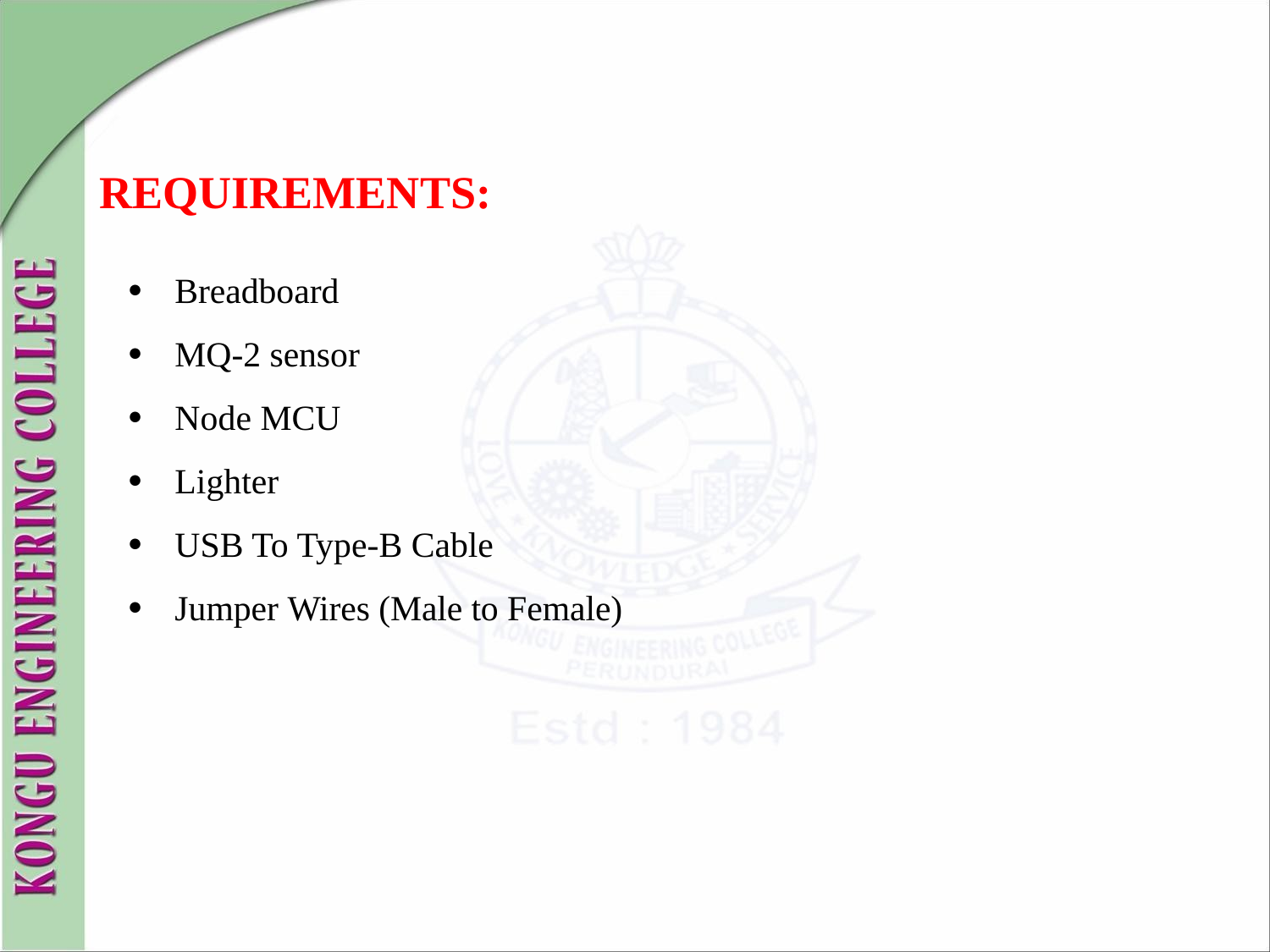

# REQUIREMENTS:
Breadboard
MQ-2 sensor
Node MCU
Lighter
USB To Type-B Cable
Jumper Wires (Male to Female)